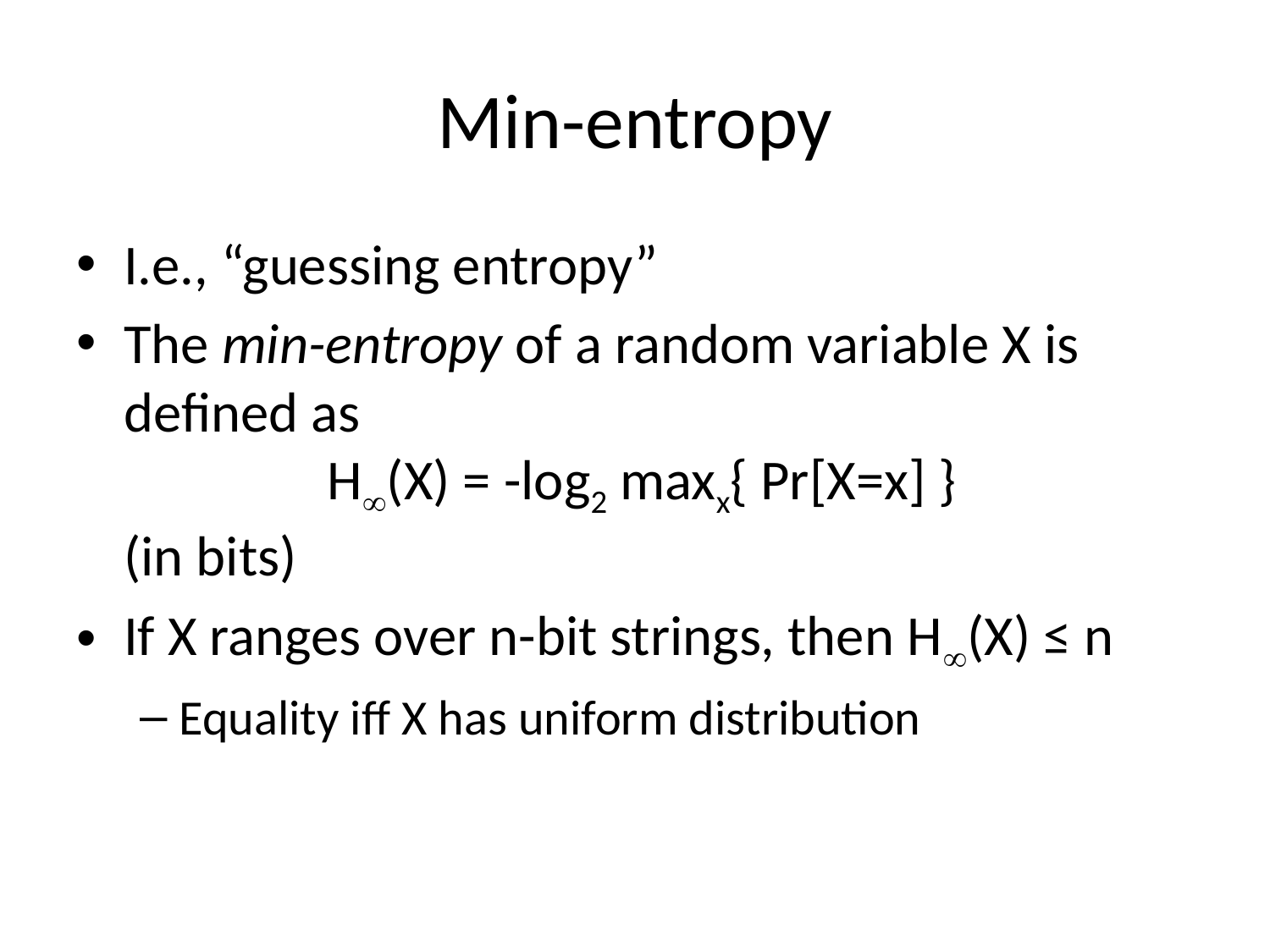

# Min-entropy
I.e., “guessing entropy”
The min-entropy of a random variable X is defined as
                H∞(X) = -log2 maxx{ Pr[X=x] }
(in bits)
If X ranges over n-bit strings, then H∞(X) ≤ n
Equality iff X has uniform distribution